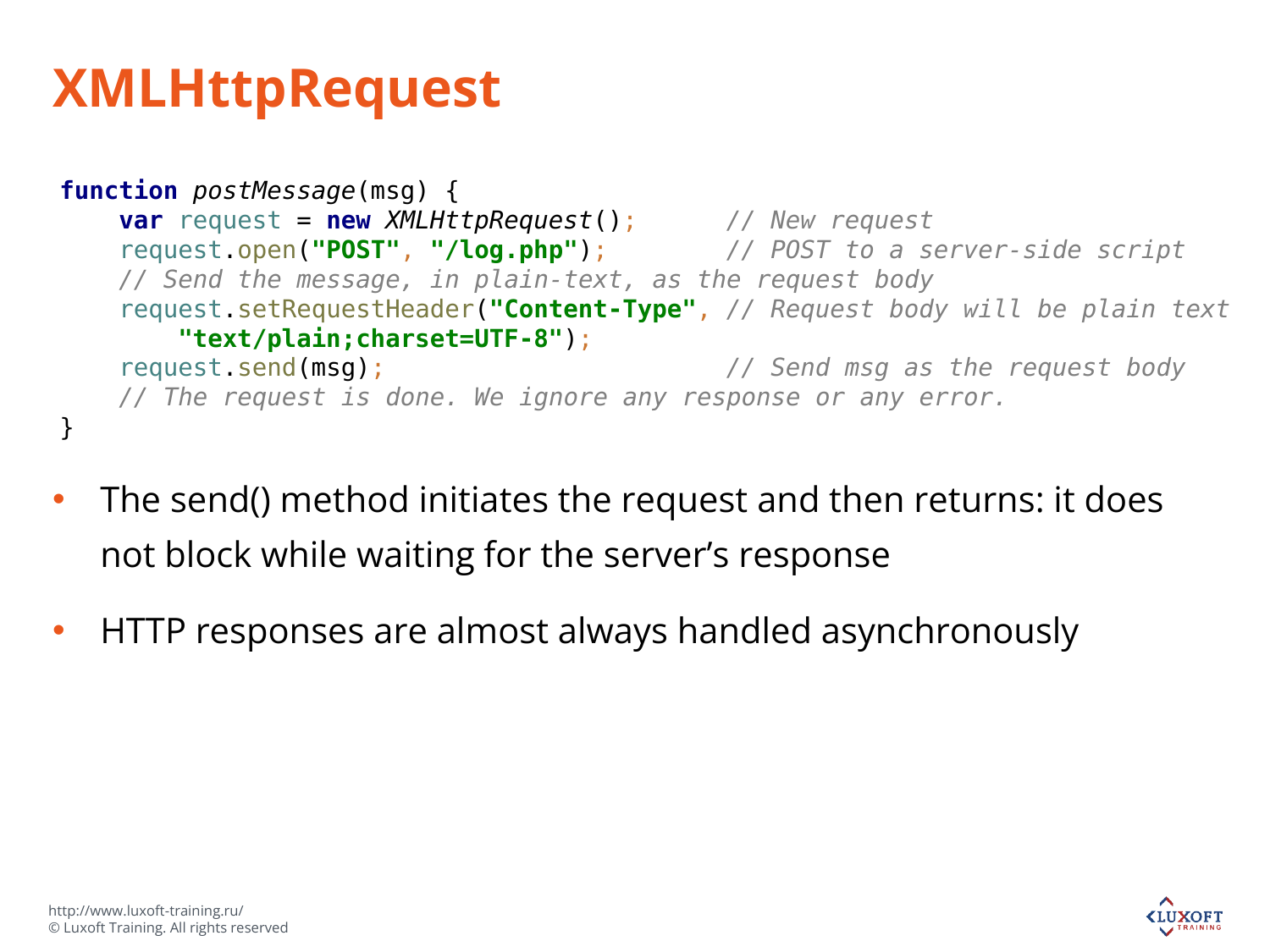

# XMLHttpRequest

The send() method initiates the request and then returns: it does not block while waiting for the server’s response
HTTP responses are almost always handled asynchronously
function postMessage(msg) {
    var request = new XMLHttpRequest();      // New request
    request.open("POST", "/log.php");        // POST to a server-side script
    // Send the message, in plain-text, as the request body
    request.setRequestHeader("Content-Type", // Request body will be plain text
        "text/plain;charset=UTF-8");
    request.send(msg);                       // Send msg as the request body
    // The request is done. We ignore any response or any error.
}